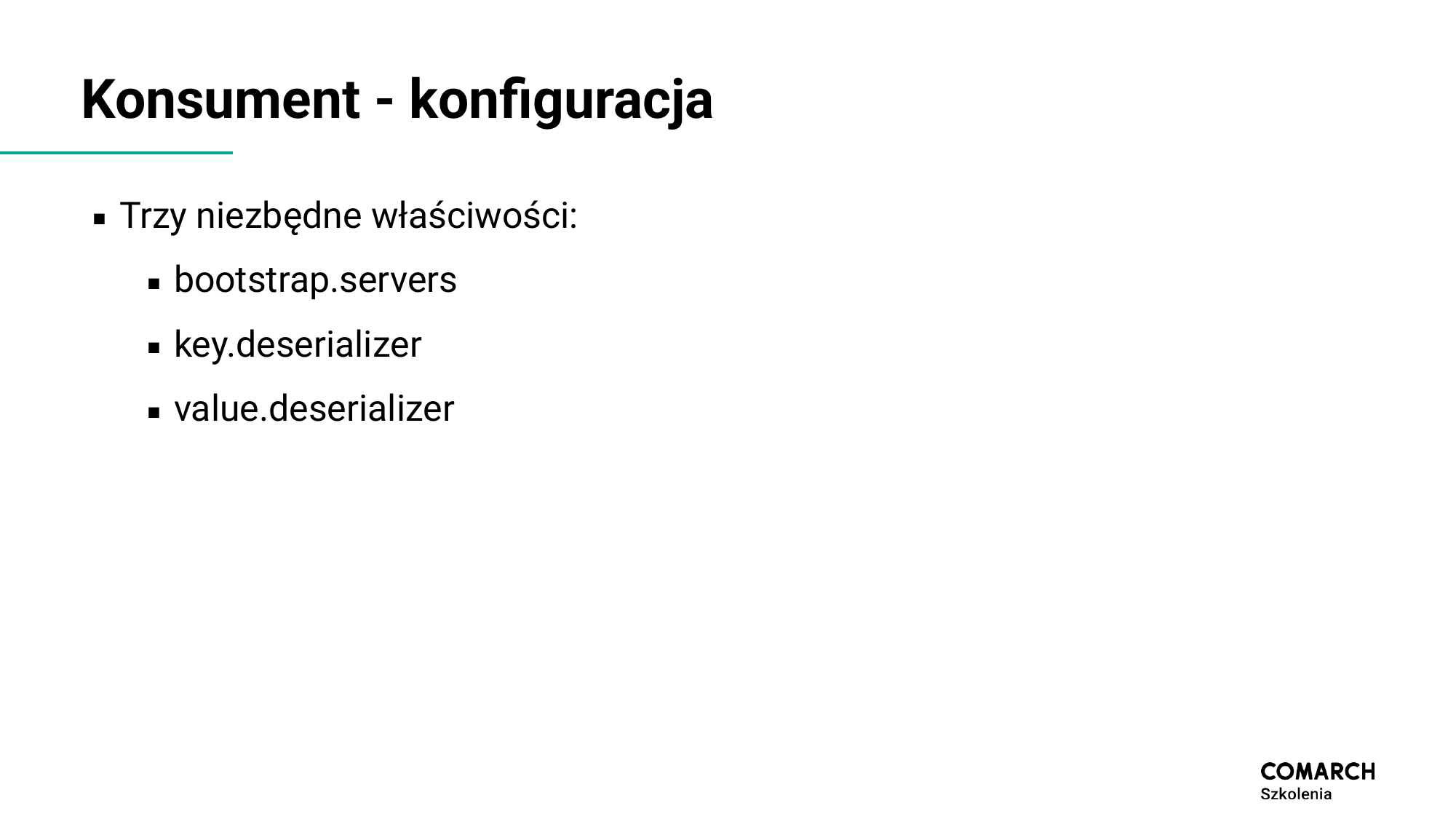

# Konsument - konfiguracja
Trzy niezbędne właściwości:
bootstrap.servers
key.deserializer
value.deserializer